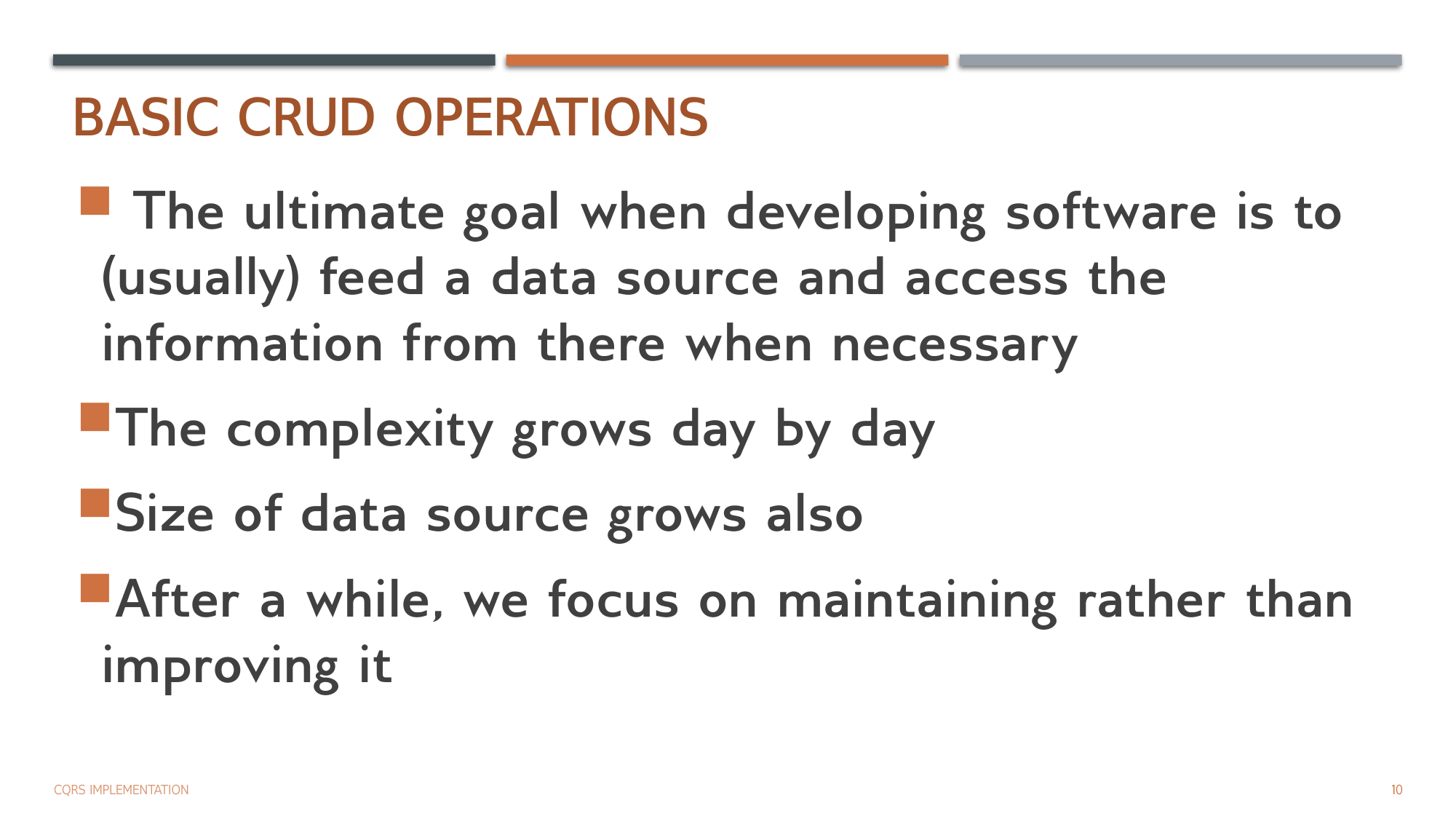

# BaSIC CRUD OPERATIONS
 The ultimate goal when developing software is to (usually) feed a data source and access the information from there when necessary
The complexity grows day by day
Size of data source grows also
After a while, we focus on maintaining rather than improving it
CQRS IMPLEMENTATION
10